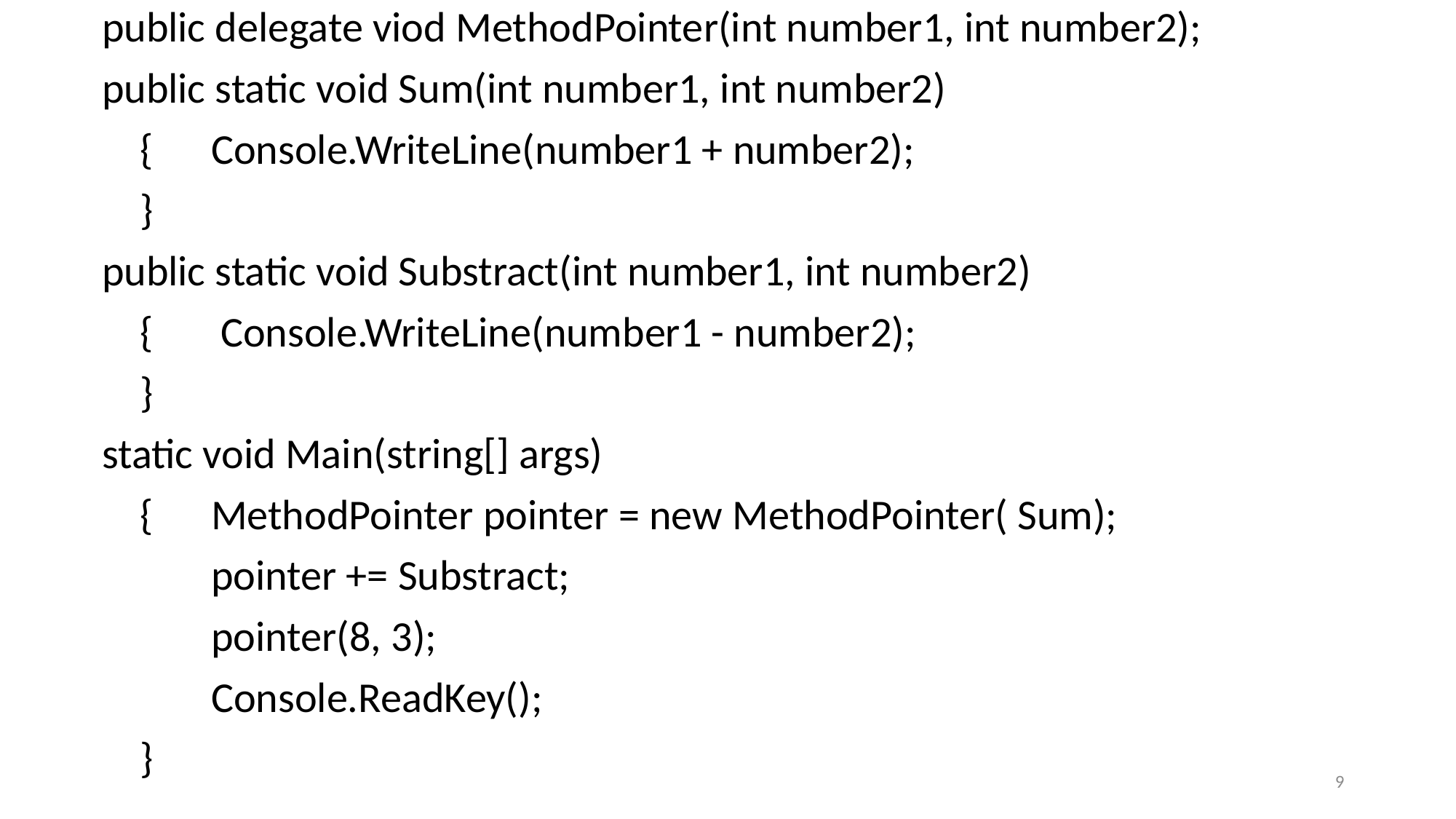

public delegate viod MethodPointer(int number1, int number2);
public static void Sum(int number1, int number2)
    {	Console.WriteLine(number1 + number2);
    }
public static void Substract(int number1, int number2)
    {	 Console.WriteLine(number1 - number2);
    }
static void Main(string[] args)
    {	MethodPointer pointer = new MethodPointer( Sum);
        	pointer += Substract;
        	pointer(8, 3);
        	Console.ReadKey();
    }

9